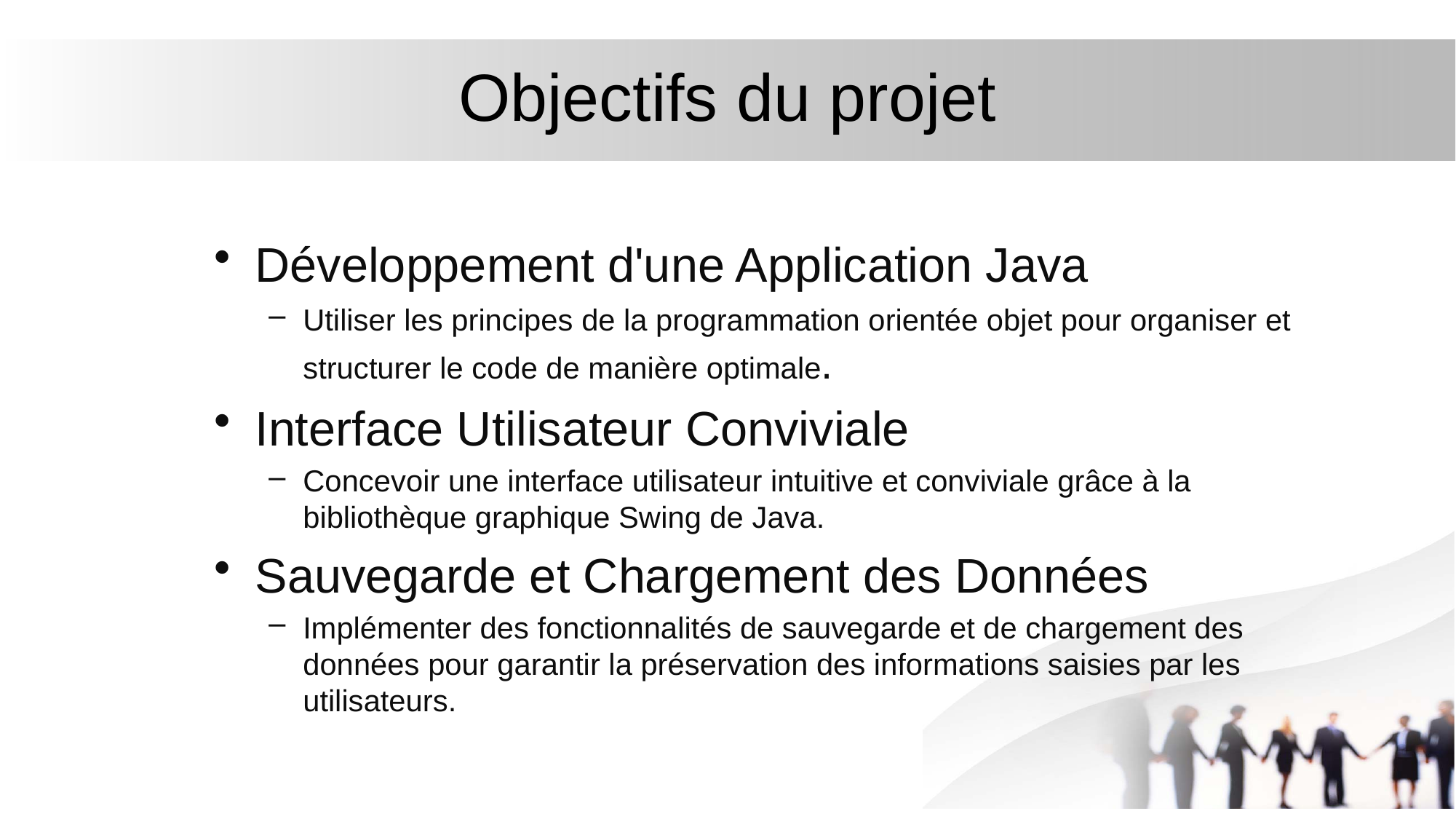

# Objectifs du projet
Développement d'une Application Java
Utiliser les principes de la programmation orientée objet pour organiser et structurer le code de manière optimale.
Interface Utilisateur Conviviale
Concevoir une interface utilisateur intuitive et conviviale grâce à la bibliothèque graphique Swing de Java.
Sauvegarde et Chargement des Données
Implémenter des fonctionnalités de sauvegarde et de chargement des données pour garantir la préservation des informations saisies par les utilisateurs.